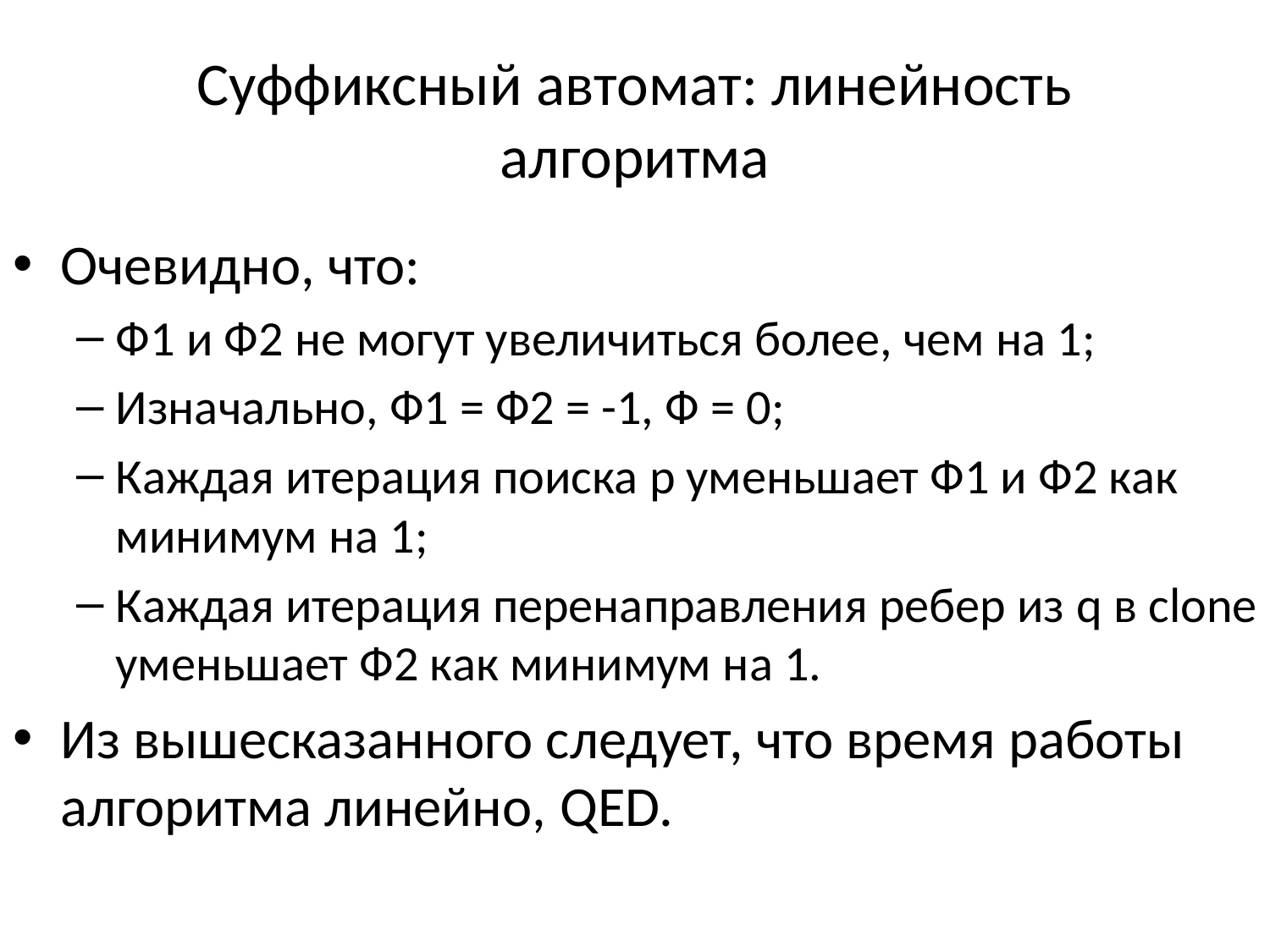

# Суффиксный автомат: линейность алгоритма
Очевидно, что:
Ф1 и Ф2 не могут увеличиться более, чем на 1;
Изначально, Ф1 = Ф2 = -1, Ф = 0;
Каждая итерация поиска p уменьшает Ф1 и Ф2 как минимум на 1;
Каждая итерация перенаправления ребер из q в clone уменьшает Ф2 как минимум на 1.
Из вышесказанного следует, что время работы алгоритма линейно, QED.